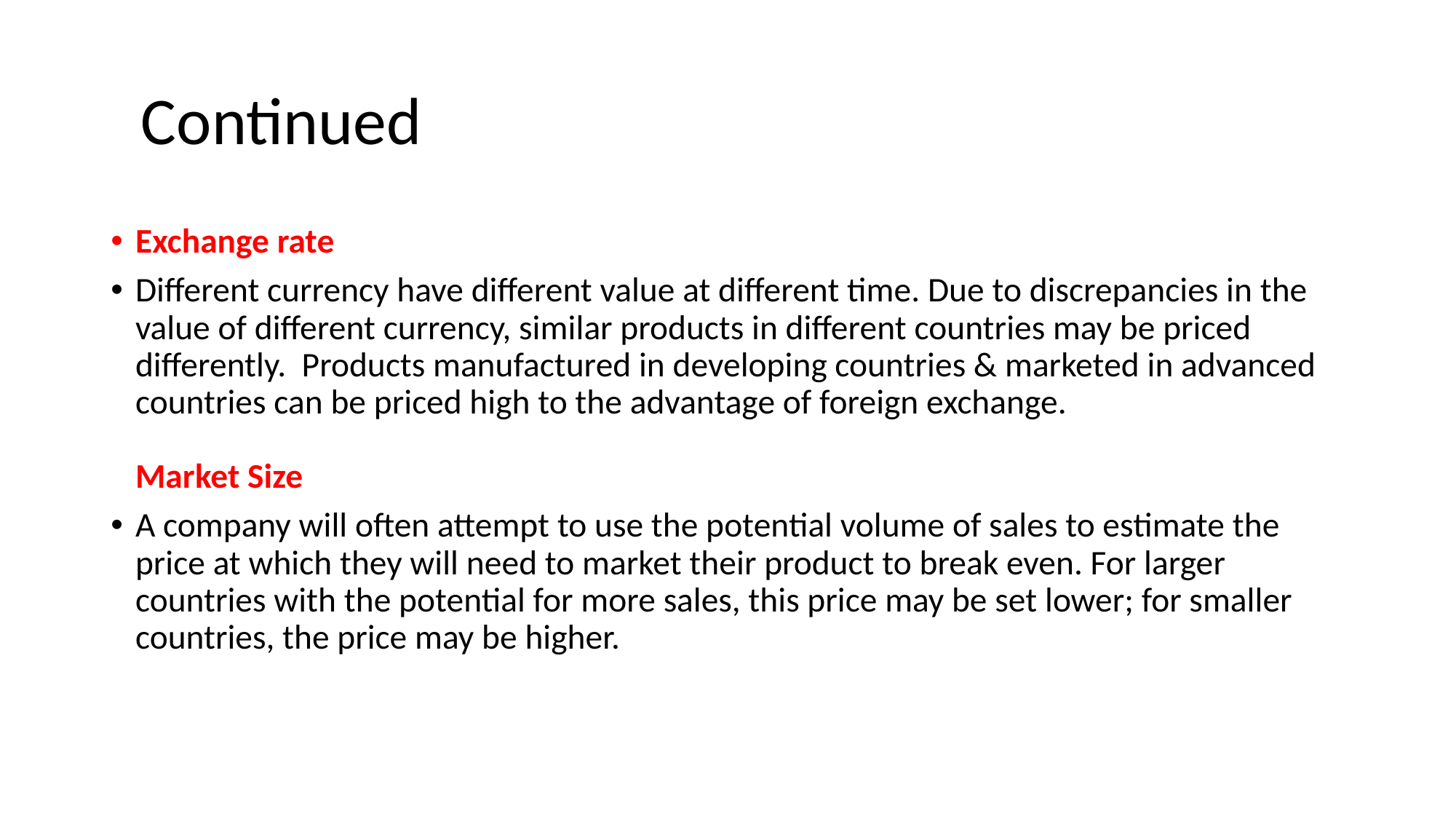

# Continued
Exchange rate
Different currency have different value at different time. Due to discrepancies in the value of different currency, similar products in different countries may be priced differently.  Products manufactured in developing countries & marketed in advanced countries can be priced high to the advantage of foreign exchange.
Market Size
A company will often attempt to use the potential volume of sales to estimate the price at which they will need to market their product to break even. For larger countries with the potential for more sales, this price may be set lower; for smaller countries, the price may be higher.